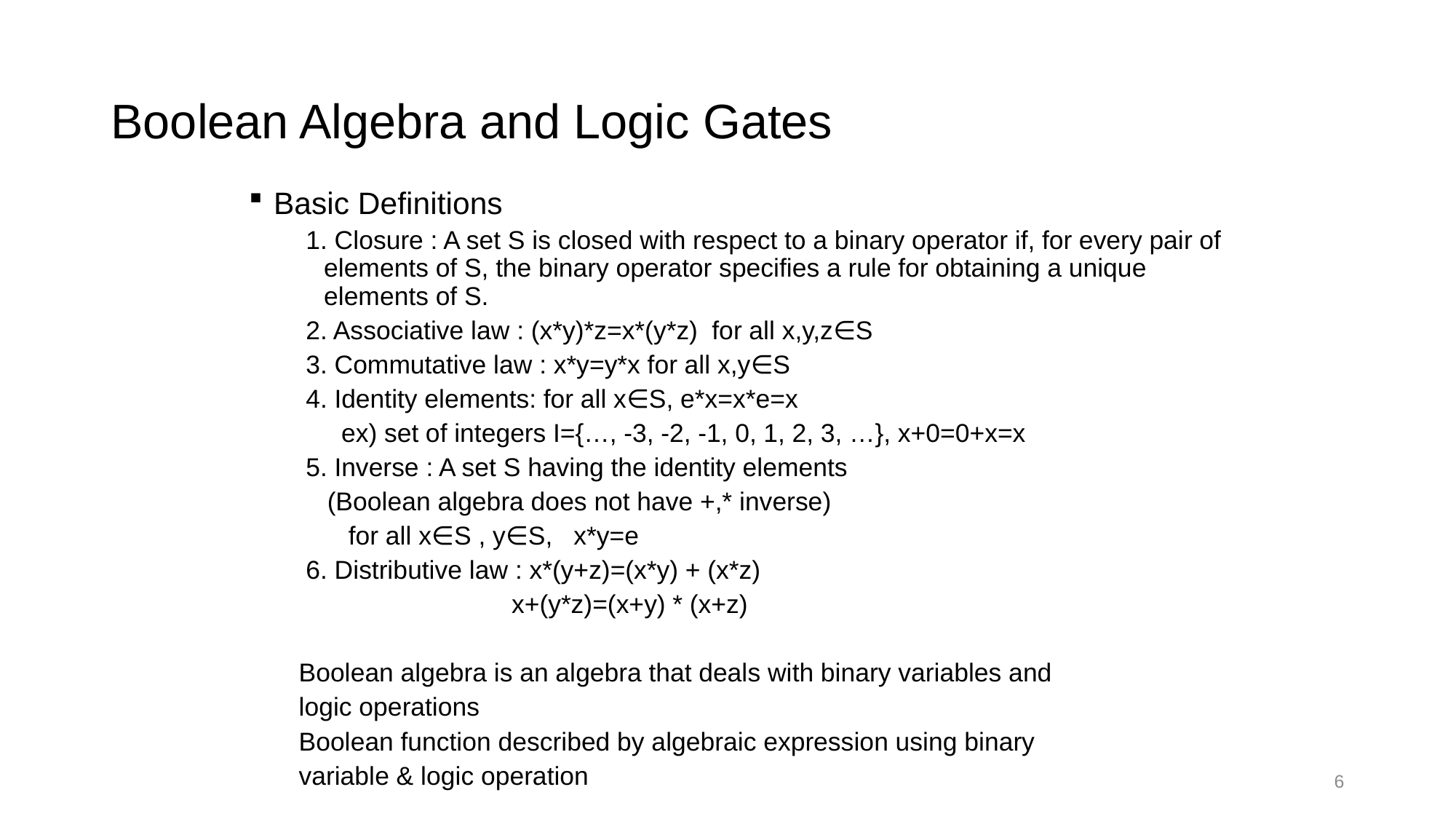

# Boolean Algebra and Logic Gates
Basic Definitions
 1. Closure : A set S is closed with respect to a binary operator if, for every pair of elements of S, the binary operator specifies a rule for obtaining a unique elements of S.
 2. Associative law : (x*y)*z=x*(y*z)  for all x,y,z∈S
 3. Commutative law : x*y=y*x for all x,y∈S
 4. Identity elements: for all x∈S, e*x=x*e=x
      ex) set of integers I={…, -3, -2, -1, 0, 1, 2, 3, …}, x+0=0+x=x
 5. Inverse : A set S having the identity elements
    (Boolean algebra does not have +,* inverse)
       for all x∈S , y∈S,   x*y=e
 6. Distributive law : x*(y+z)=(x*y) + (x*z)
                              x+(y*z)=(x+y) * (x+z)

Boolean algebra is an algebra that deals with binary variables and
logic operations
Boolean function described by algebraic expression using binary
variable & logic operation
6